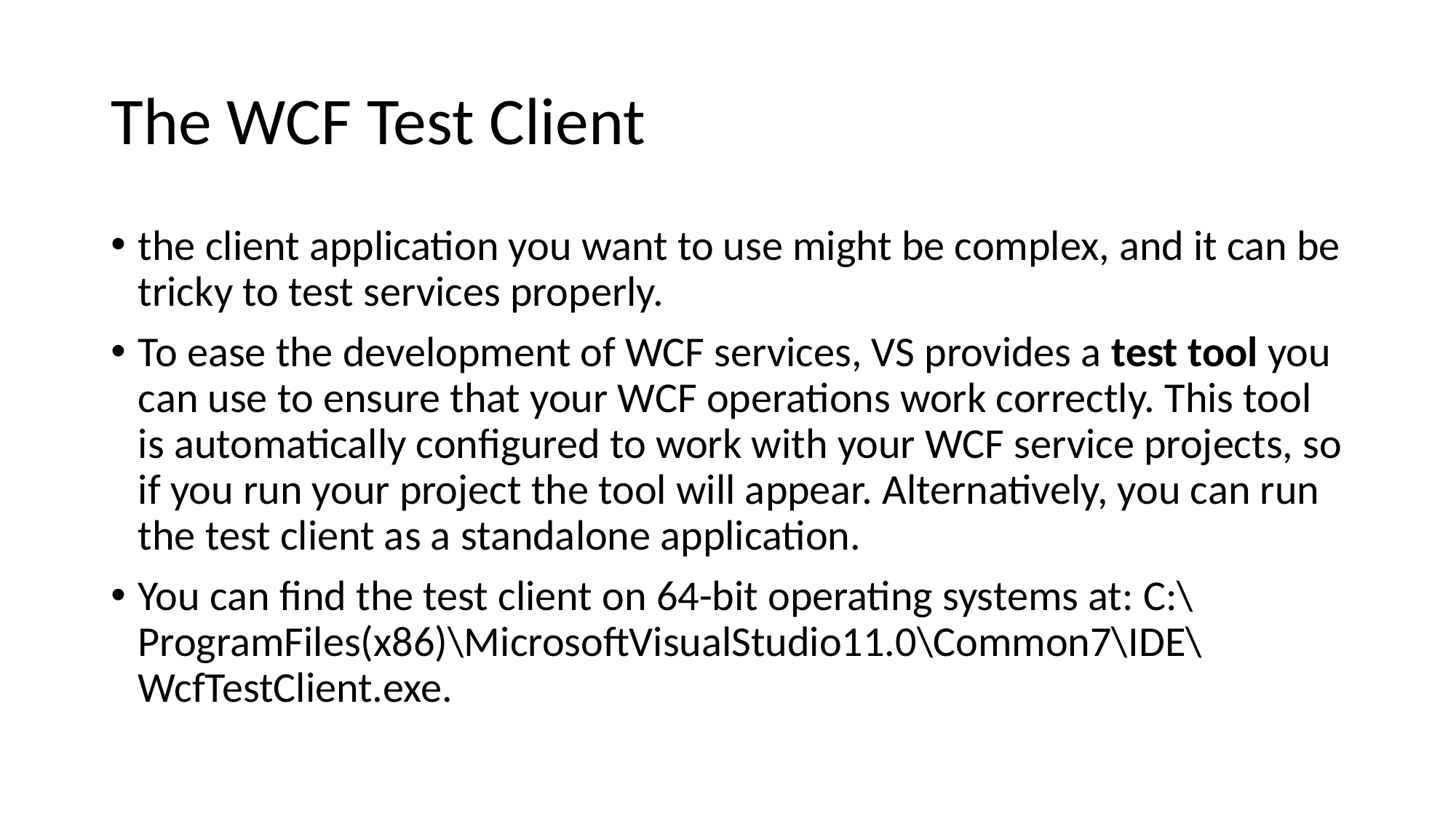

# The WCF Test Client
the client application you want to use might be complex, and it can be tricky to test services properly.
To ease the development of WCF services, VS provides a test tool you can use to ensure that your WCF operations work correctly. This tool is automatically configured to work with your WCF service projects, so if you run your project the tool will appear. Alternatively, you can run the test client as a standalone application.
You can find the test client on 64-bit operating systems at: C:\ProgramFiles(x86)\MicrosoftVisualStudio11.0\Common7\IDE\WcfTestClient.exe.